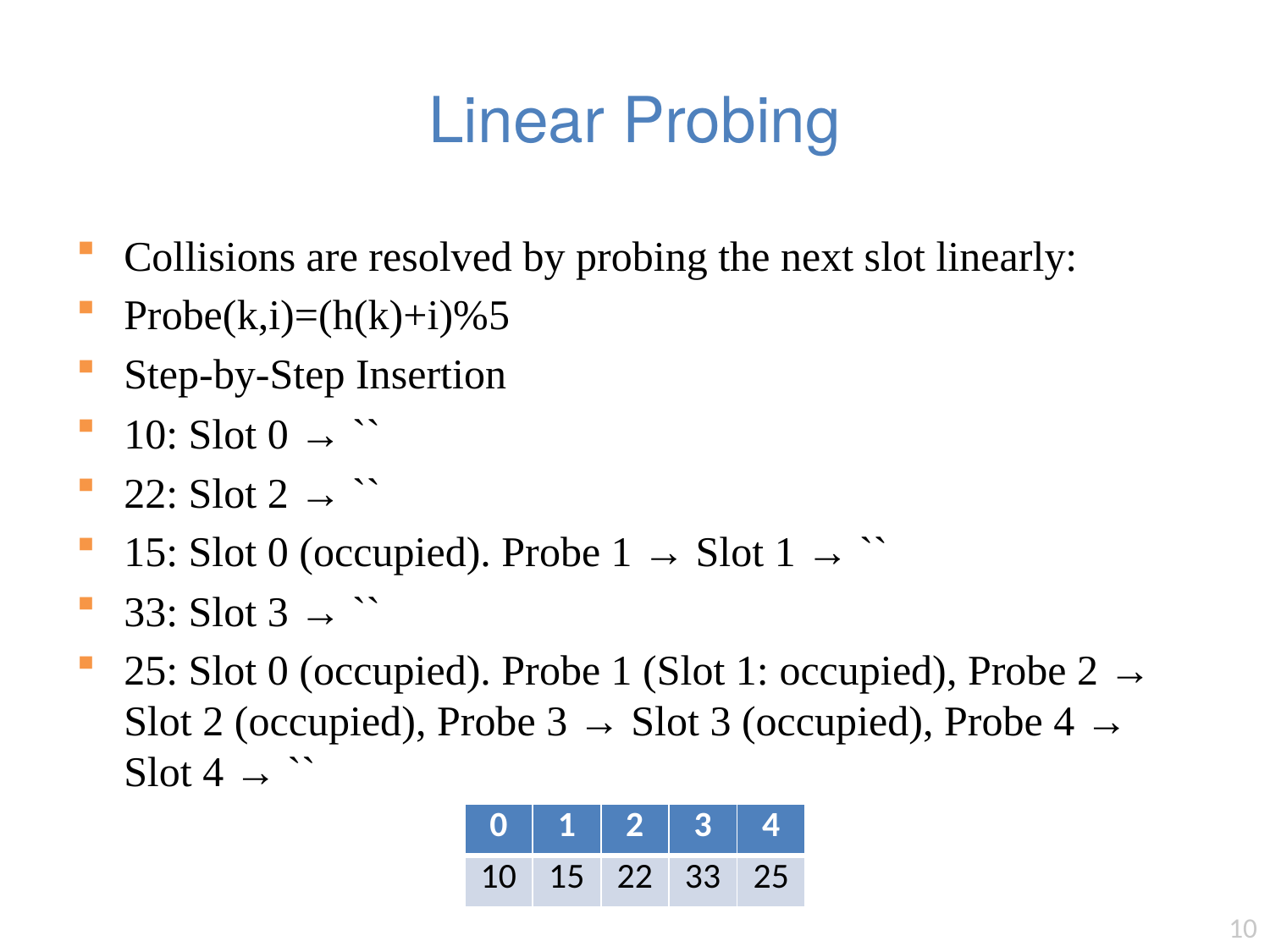

# Linear Probing
Collisions are resolved by probing the next slot linearly:
Probe(k,i)=(h(k)+i)%5
Step-by-Step Insertion
10: Slot 0 → ``
22: Slot 2 → ``
15: Slot 0 (occupied). Probe 1 → Slot 1 → ``
33: Slot 3 → ``
25: Slot 0 (occupied). Probe 1 (Slot 1: occupied), Probe 2 → Slot 2 (occupied), Probe 3 → Slot 3 (occupied), Probe 4 → Slot 4 → ``
| 0 | 1 | 2 | 3 | 4 |
| --- | --- | --- | --- | --- |
| 10 | 15 | 22 | 33 | 25 |
10